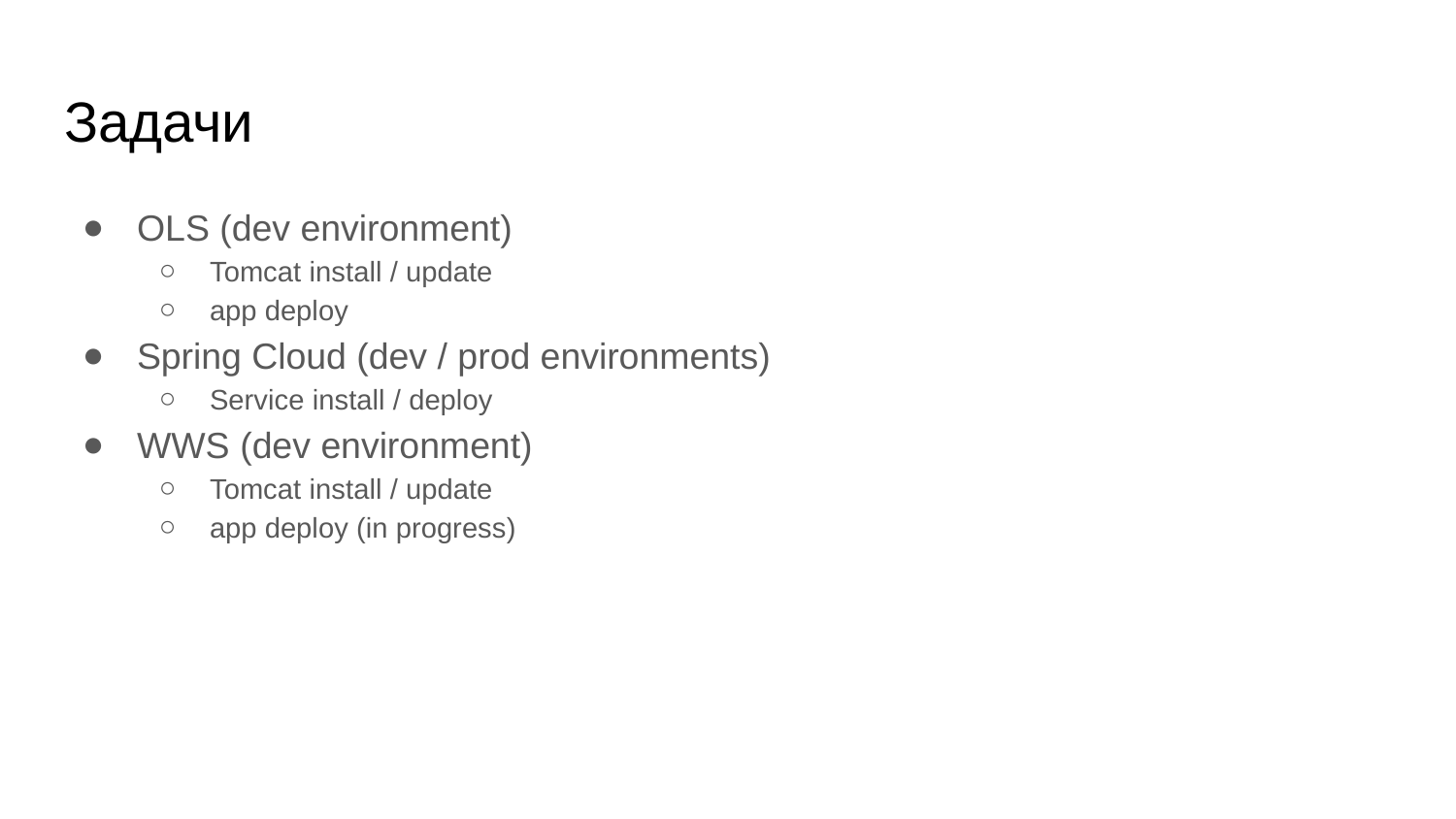

# Задачи
OLS (dev environment)
Tomcat install / update
app deploy
Spring Cloud (dev / prod environments)
Service install / deploy
WWS (dev environment)
Tomcat install / update
app deploy (in progress)